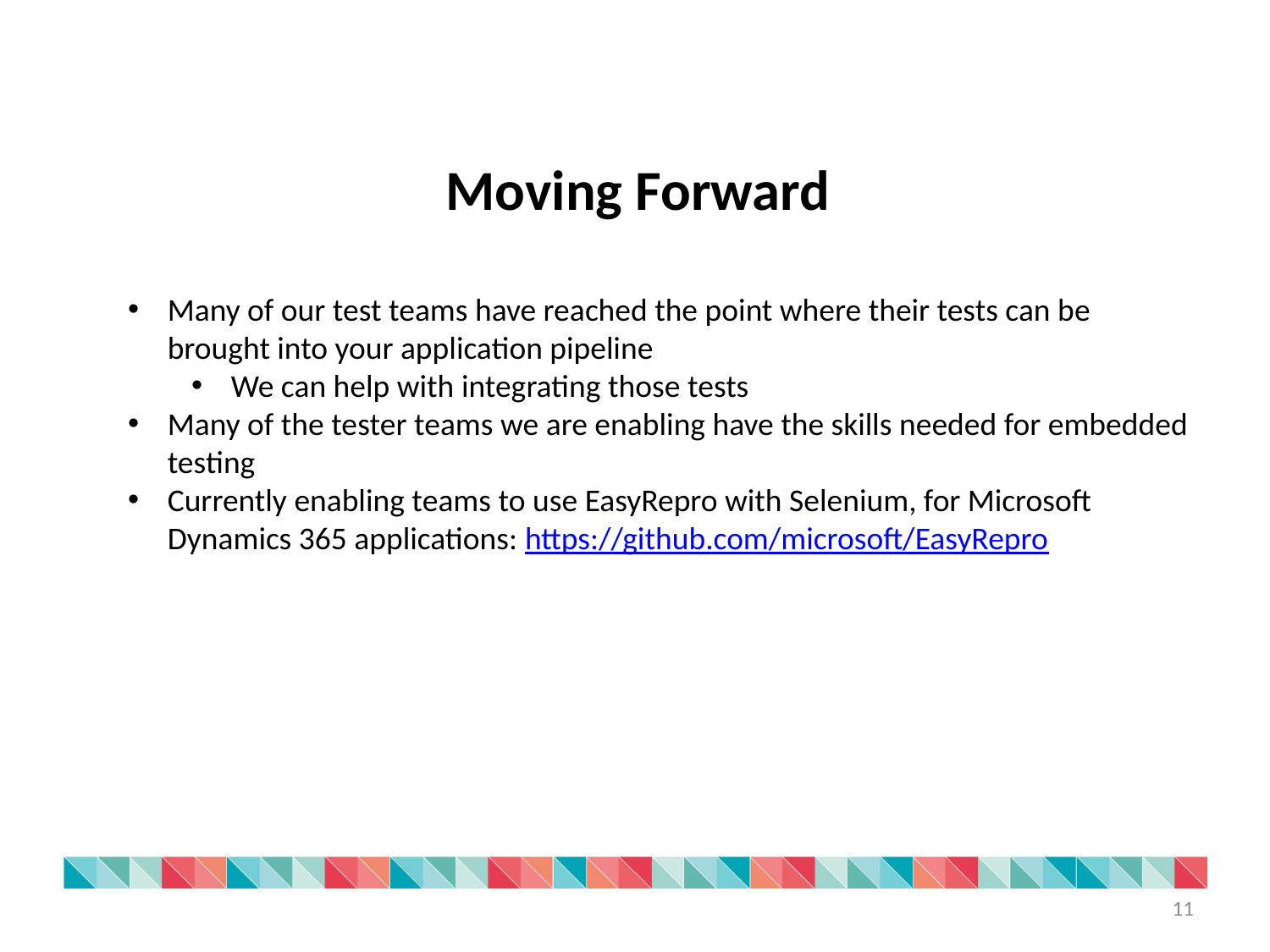

Moving Forward

Many of our test teams have reached the point where their tests can be brought into your application pipeline
We can help with integrating those tests
Many of the tester teams we are enabling have the skills needed for embedded testing
Currently enabling teams to use EasyRepro with Selenium, for Microsoft Dynamics 365 applications: https://github.com/microsoft/EasyRepro

11